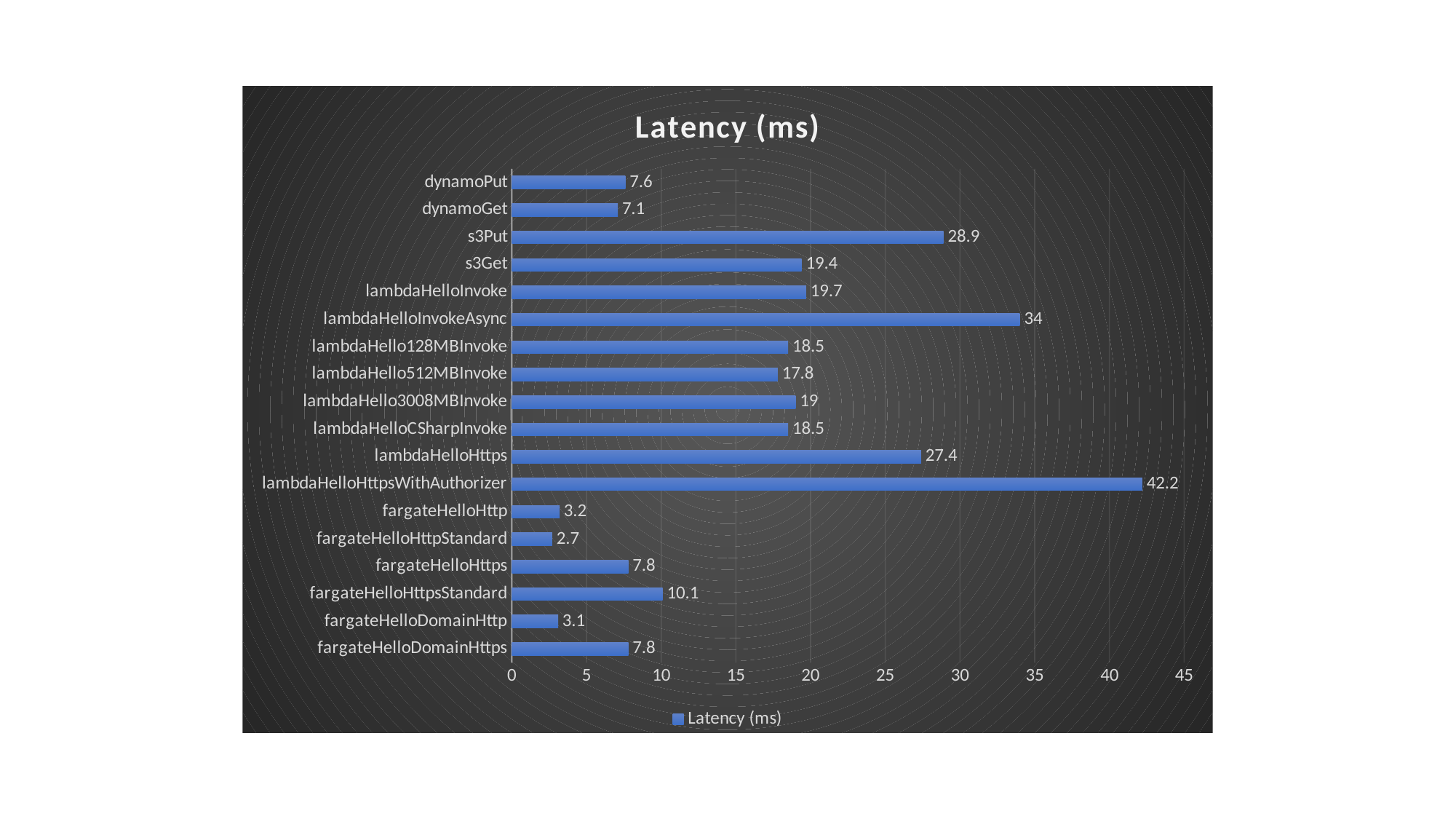

### Chart:

| Category | Latency (ms) |
|---|---|
| fargateHelloDomainHttps | 7.8 |
| fargateHelloDomainHttp | 3.1 |
| fargateHelloHttpsStandard | 10.1 |
| fargateHelloHttps | 7.8 |
| fargateHelloHttpStandard | 2.7 |
| fargateHelloHttp | 3.2 |
| lambdaHelloHttpsWithAuthorizer | 42.2 |
| lambdaHelloHttps | 27.4 |
| lambdaHelloCSharpInvoke | 18.5 |
| lambdaHello3008MBInvoke | 19.0 |
| lambdaHello512MBInvoke | 17.8 |
| lambdaHello128MBInvoke | 18.5 |
| lambdaHelloInvokeAsync | 34.0 |
| lambdaHelloInvoke | 19.7 |
| s3Get | 19.4 |
| s3Put | 28.9 |
| dynamoGet | 7.1 |
| dynamoPut | 7.6 |